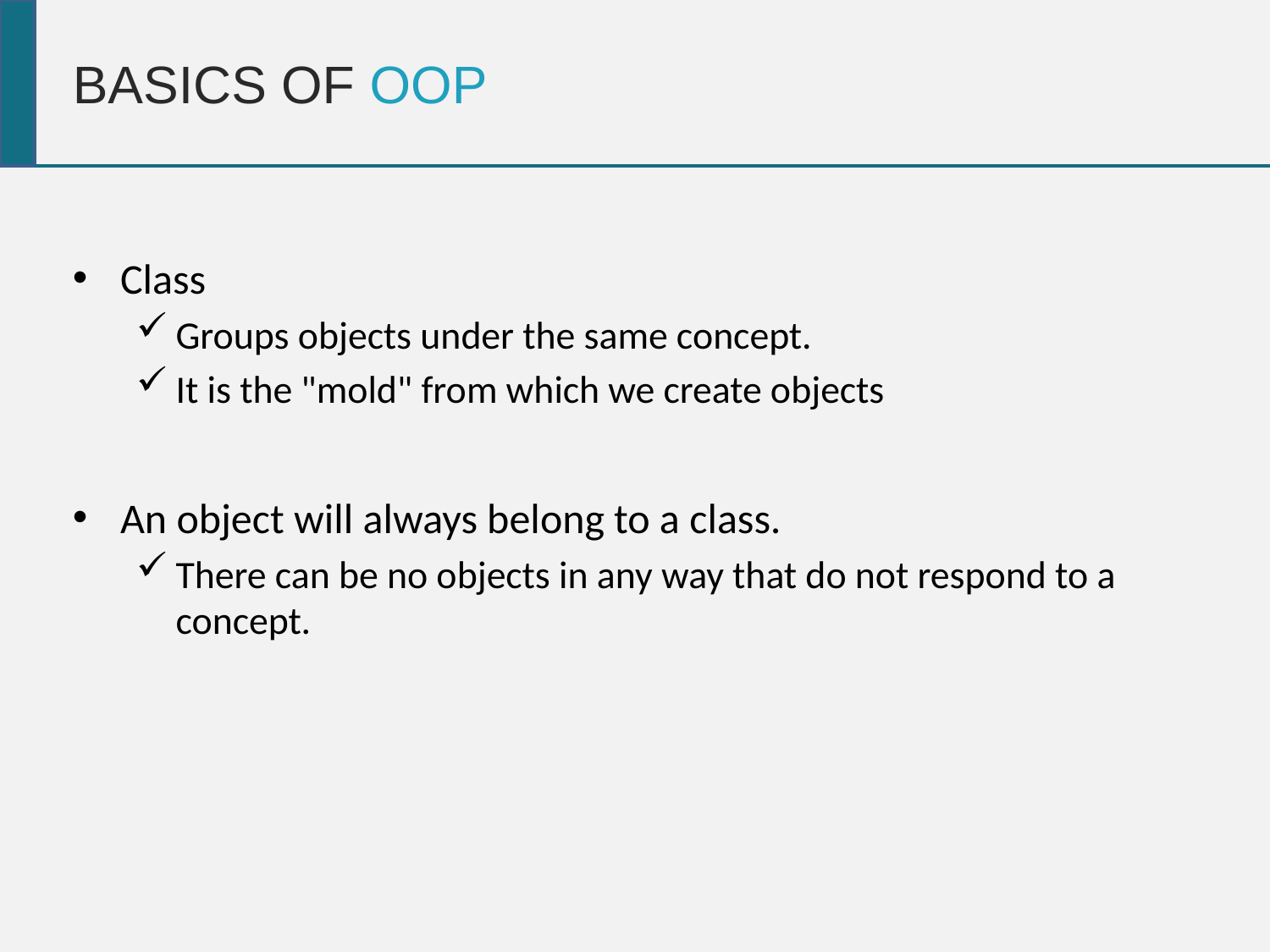

Basics of oop

Class
Groups objects under the same concept.
It is the "mold" from which we create objects

An object will always belong to a class.
There can be no objects in any way that do not respond to a concept.